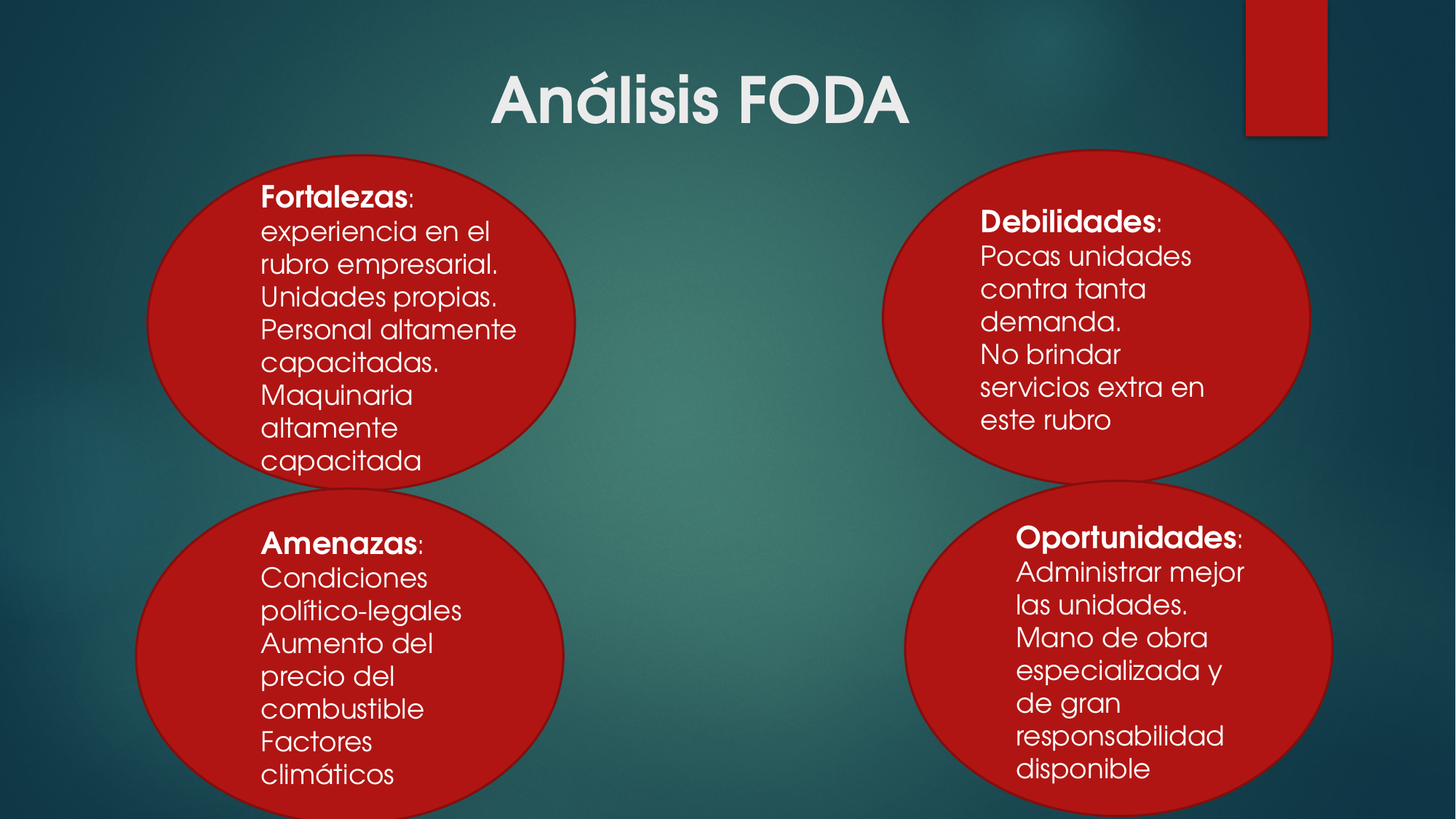

# Análisis FODA

Fortalezas:
experiencia en el rubro empresarial.
Unidades propias.
Personal altamente capacitadas.
Maquinaria altamente capacitada
Debilidades:
Pocas unidades contra tanta demanda.
No brindar servicios extra en este rubro

Oportunidades:
Administrar mejor las unidades.
Mano de obra especializada y de gran responsabilidad disponible
Amenazas:
Condiciones político-legales
Aumento del precio del combustible
Factores climáticos